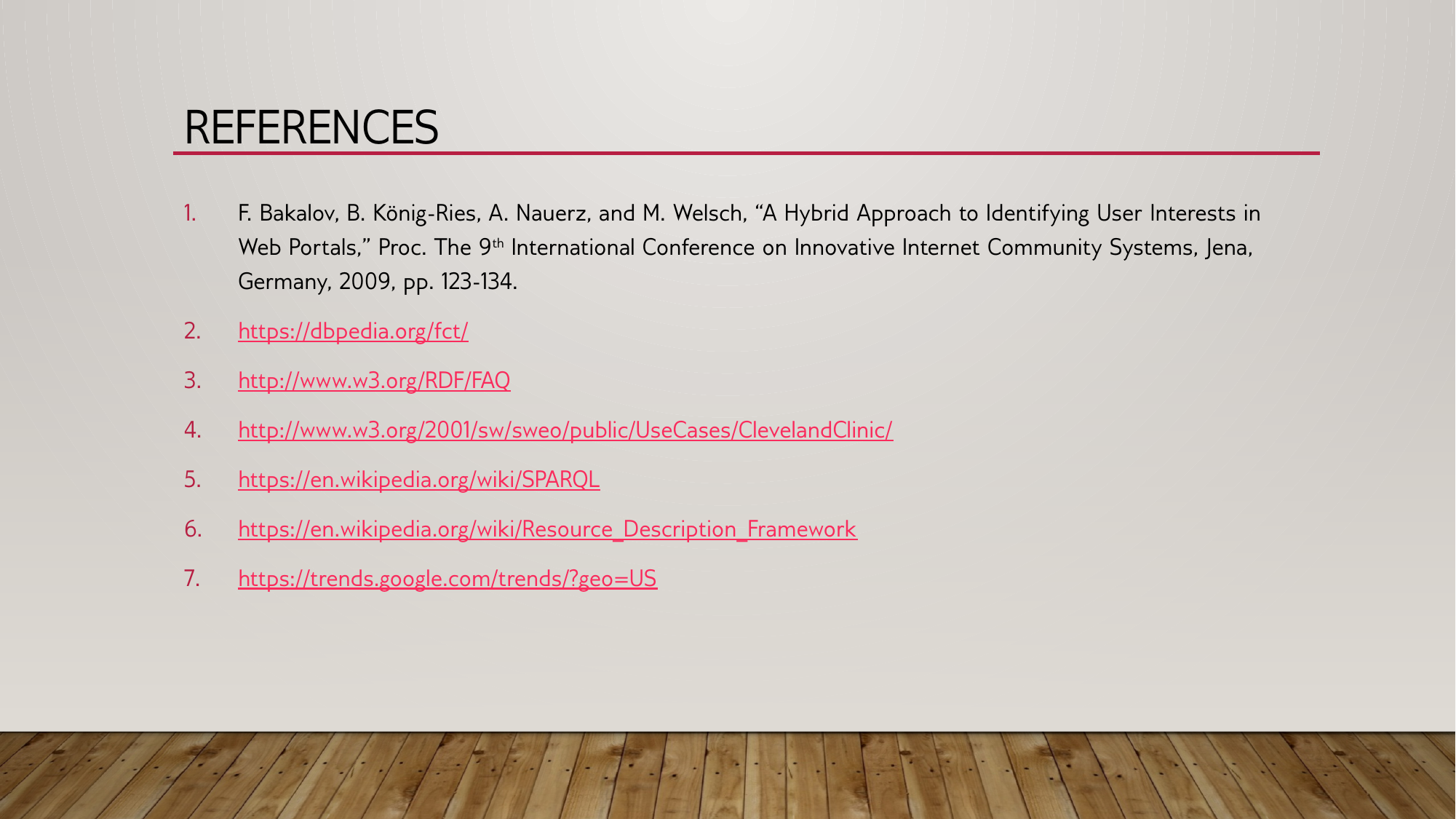

# references
F. Bakalov, B. König-Ries, A. Nauerz, and M. Welsch, “A Hybrid Approach to Identifying User Interests in Web Portals,” Proc. The 9th International Conference on Innovative Internet Community Systems, Jena, Germany, 2009, pp. 123-134.
https://dbpedia.org/fct/
http://www.w3.org/RDF/FAQ
http://www.w3.org/2001/sw/sweo/public/UseCases/ClevelandClinic/
https://en.wikipedia.org/wiki/SPARQL
https://en.wikipedia.org/wiki/Resource_Description_Framework
https://trends.google.com/trends/?geo=US